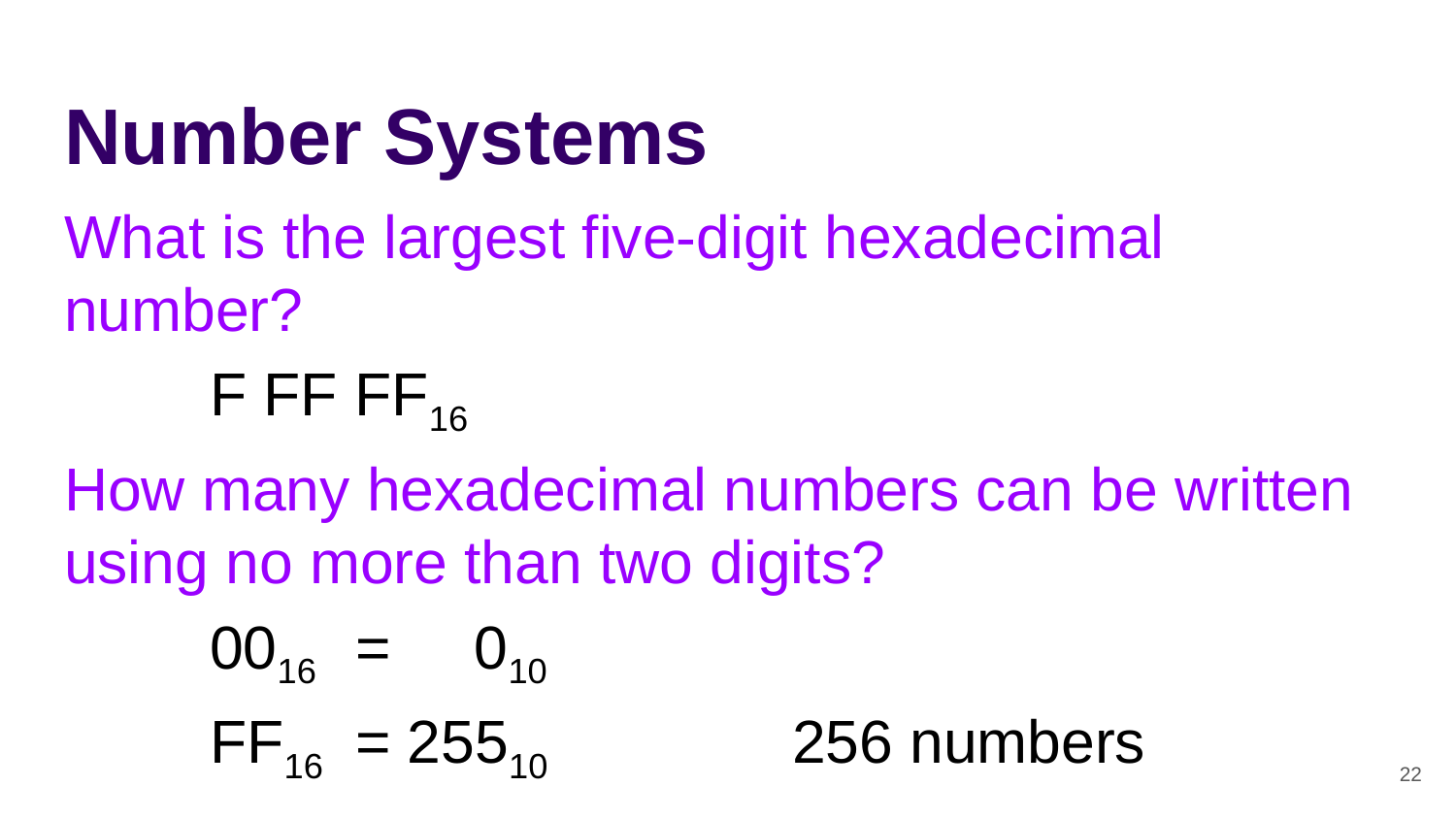

# Number Systems
What is the largest five-digit hexadecimal number?
	F FF FF16
How many hexadecimal numbers can be written using no more than two digits?
	0016	=     010
	FF16	= 25510		256 numbers
22